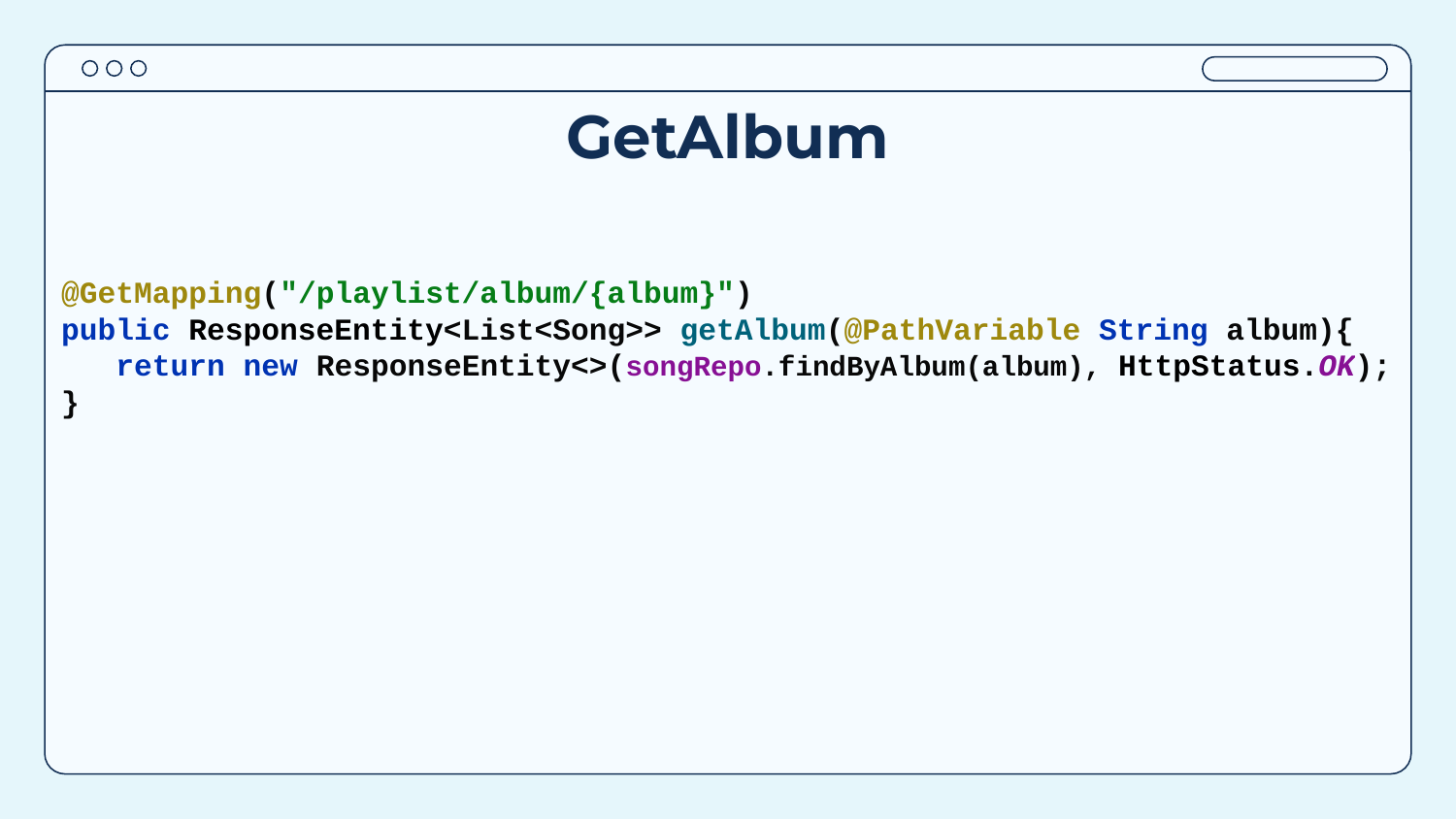

# GetAlbum
@GetMapping("/playlist/album/{album}")
public ResponseEntity<List<Song>> getAlbum(@PathVariable String album){
   return new ResponseEntity<>(songRepo.findByAlbum(album), HttpStatus.OK);
}